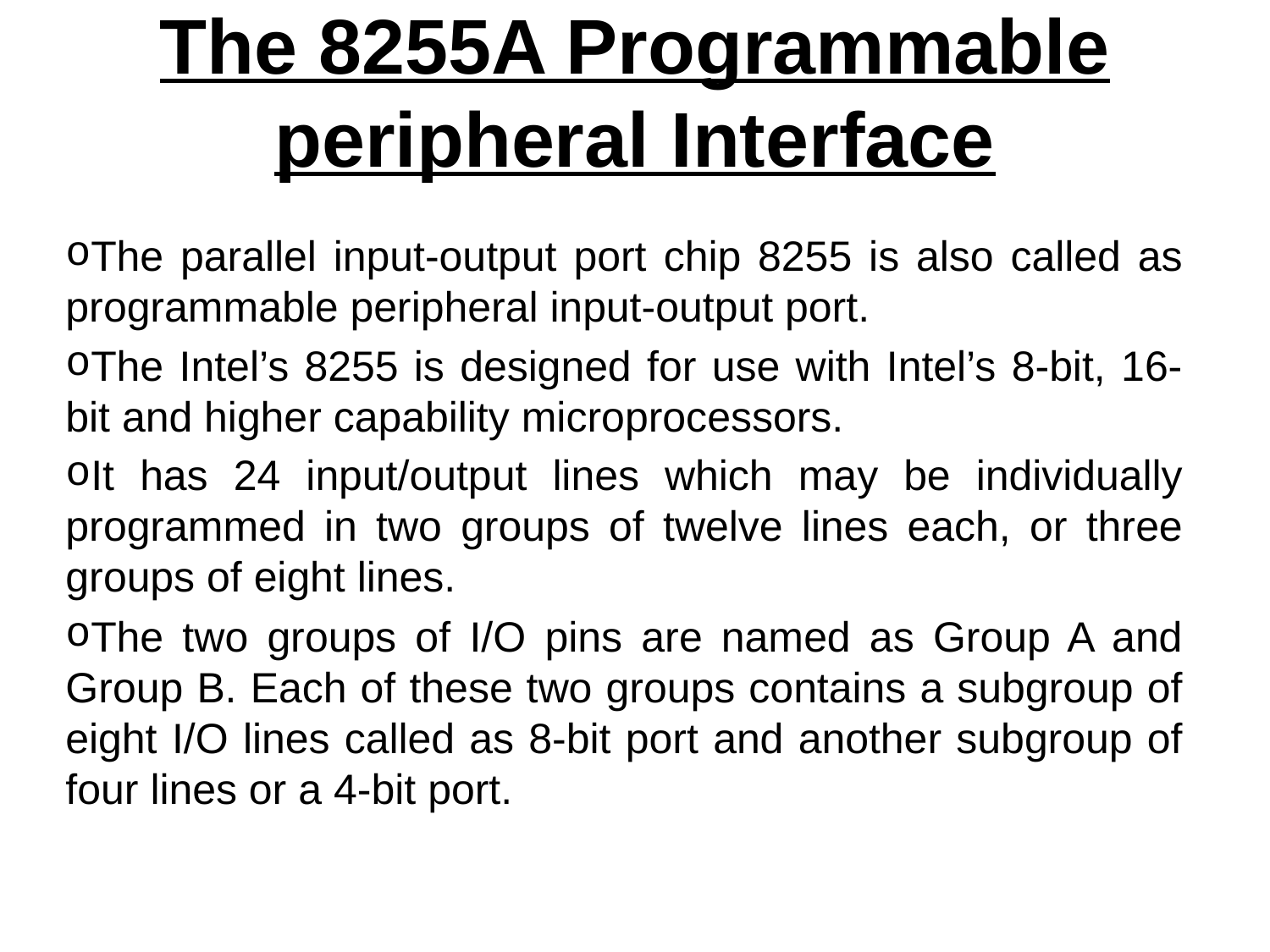

# The 8255A Programmable peripheral Interface
The parallel input-output port chip 8255 is also called as programmable peripheral input-output port.
The Intel’s 8255 is designed for use with Intel’s 8-bit, 16-bit and higher capability microprocessors.
It has 24 input/output lines which may be individually programmed in two groups of twelve lines each, or three groups of eight lines.
The two groups of I/O pins are named as Group A and Group B. Each of these two groups contains a subgroup of eight I/O lines called as 8-bit port and another subgroup of four lines or a 4-bit port.